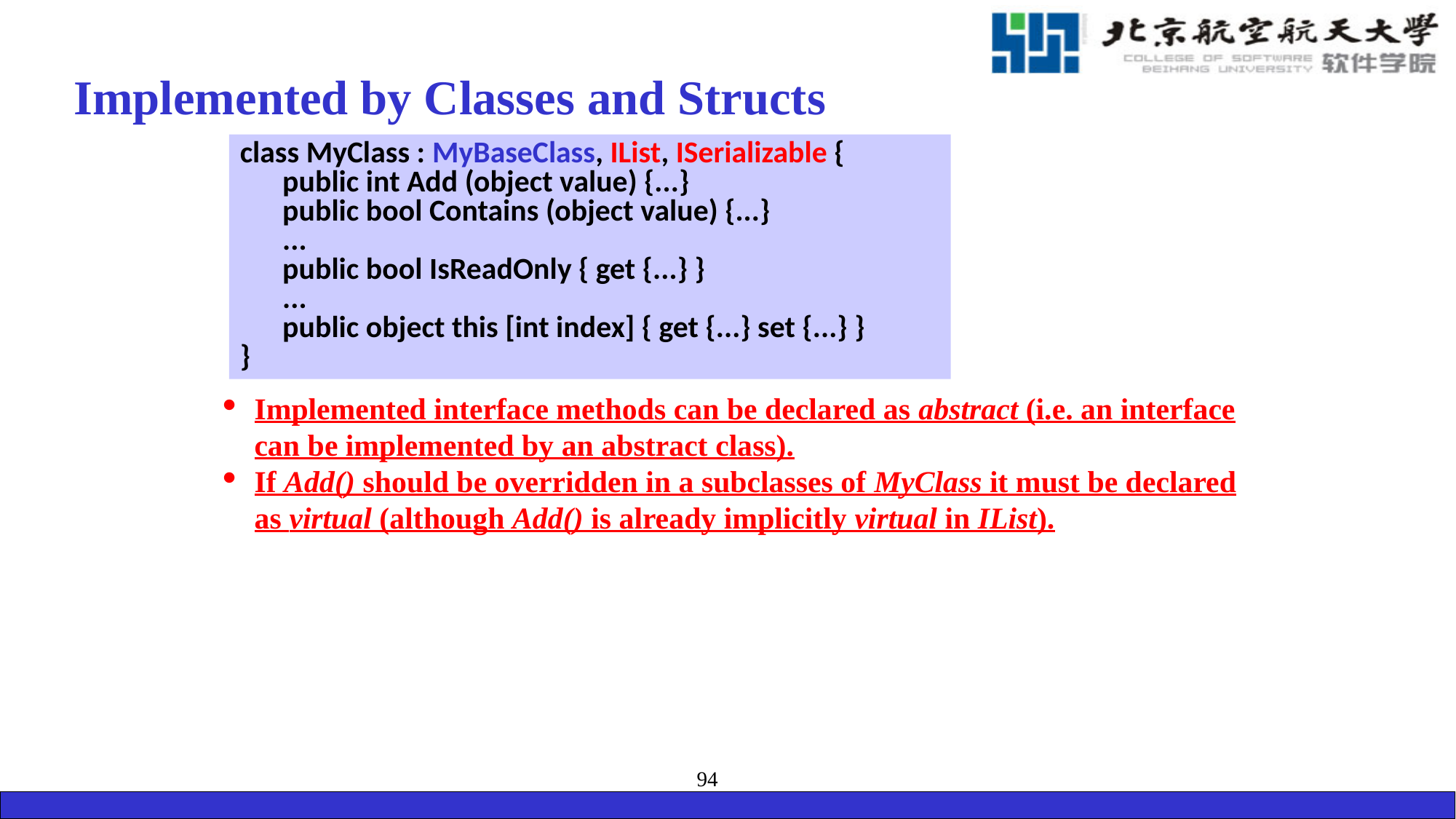

# Implemented by Classes and Structs
class MyClass : MyBaseClass, IList, ISerializable {
public int Add (object value) {...}
public bool Contains (object value) {...}
...
public bool IsReadOnly { get {...} }
...
public object this [int index] { get {...} set {...} }
}
Implemented interface methods can be declared as abstract (i.e. an interface can be implemented by an abstract class).
If Add() should be overridden in a subclasses of MyClass it must be declared as virtual (although Add() is already implicitly virtual in IList).
94